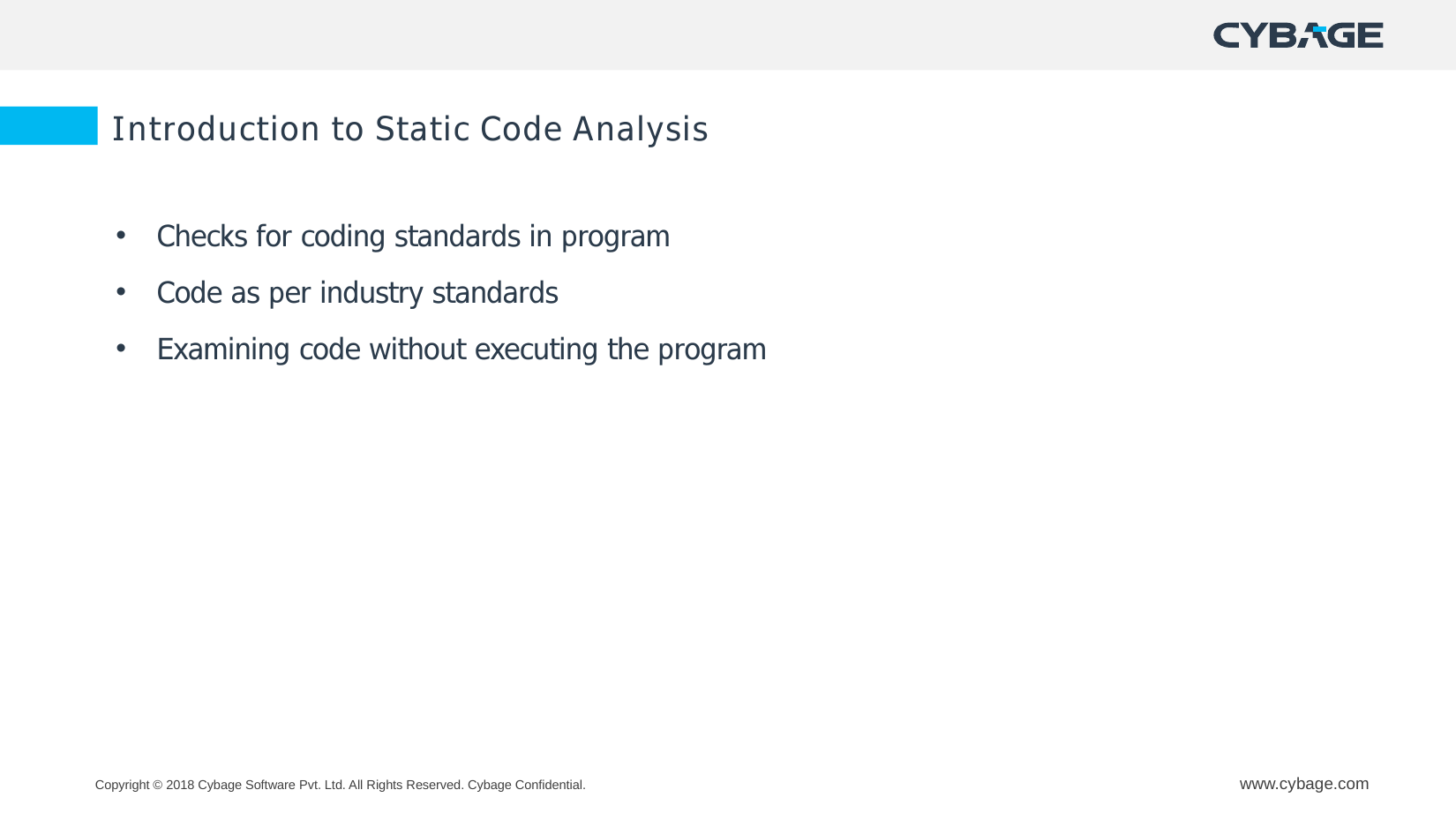

Introduction to Static Code Analysis

Checks for coding standards in program
Code as per industry standards
Examining code without executing the program